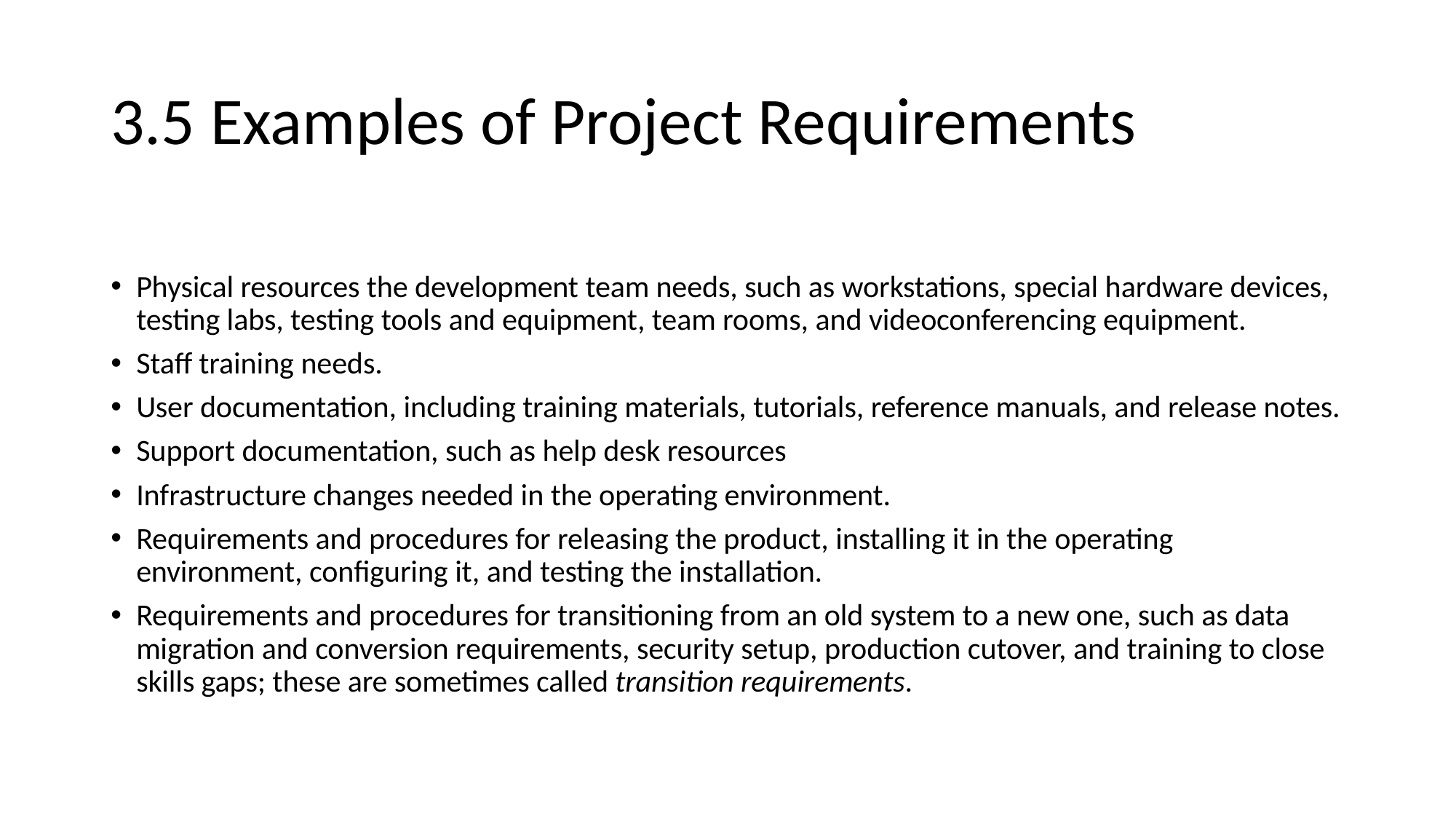

# 3.5 Examples of Project Requirements

Physical resources the development team needs, such as workstations, special hardware devices, testing labs, testing tools and equipment, team rooms, and videoconferencing equipment.
Staff training needs.
User documentation, including training materials, tutorials, reference manuals, and release notes.
Support documentation, such as help desk resources
Infrastructure changes needed in the operating environment.
Requirements and procedures for releasing the product, installing it in the operating environment, configuring it, and testing the installation.
Requirements and procedures for transitioning from an old system to a new one, such as data migration and conversion requirements, security setup, production cutover, and training to close skills gaps; these are sometimes called transition requirements.